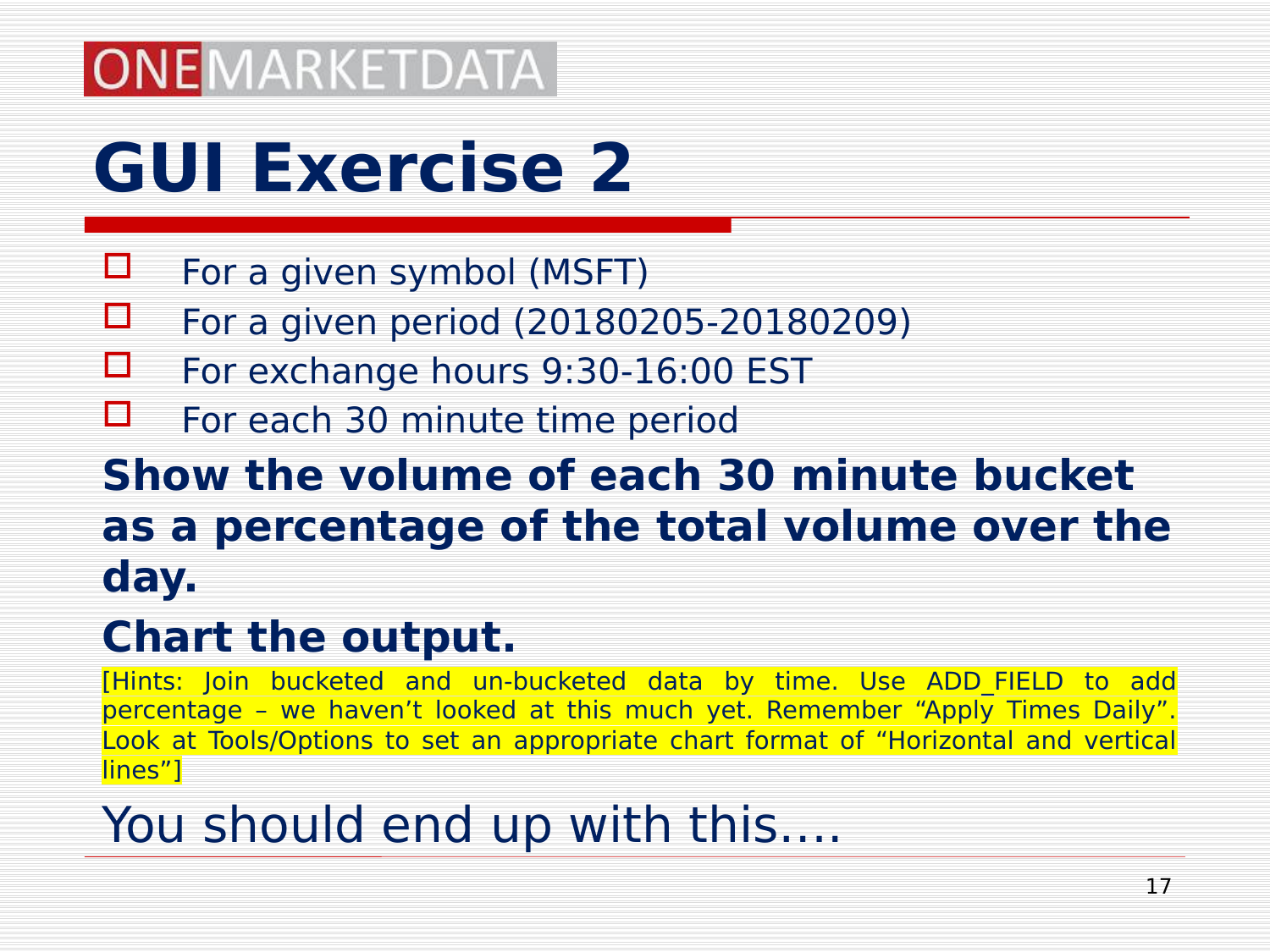

# GUI Exercise 2
For a given symbol (MSFT)
For a given period (20180205-20180209)
For exchange hours 9:30-16:00 EST
For each 30 minute time period
Show the volume of each 30 minute bucket as a percentage of the total volume over the day.
Chart the output.
[Hints: Join bucketed and un-bucketed data by time. Use ADD_FIELD to add percentage – we haven’t looked at this much yet. Remember “Apply Times Daily”. Look at Tools/Options to set an appropriate chart format of “Horizontal and vertical lines”]
You should end up with this….
17